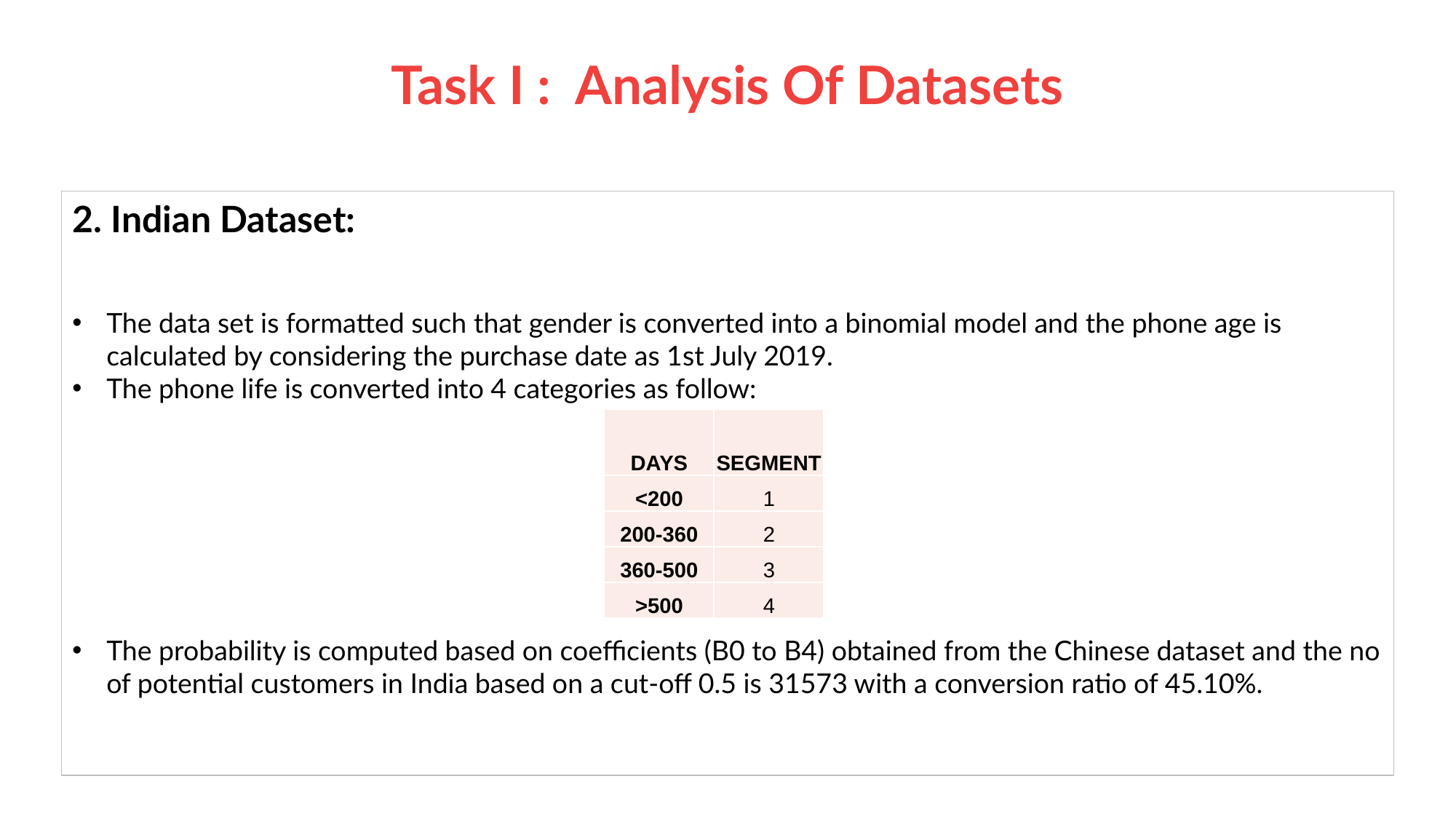

# Task I :  Analysis Of Datasets
2. Indian Dataset:

The data set is formatted such that gender is converted into a binomial model and the phone age is calculated by considering the purchase date as 1st July 2019.
The phone life is converted into 4 categories as follow:

The probability is computed based on coefficients (B0 to B4) obtained from the Chinese dataset and the no of potential customers in India based on a cut-off 0.5 is 31573 with a conversion ratio of 45.10%.

| DAYS | SEGMENT |
| --- | --- |
| <200 | 1 |
| 200-360 | 2 |
| 360-500 | 3 |
| >500 | 4 |